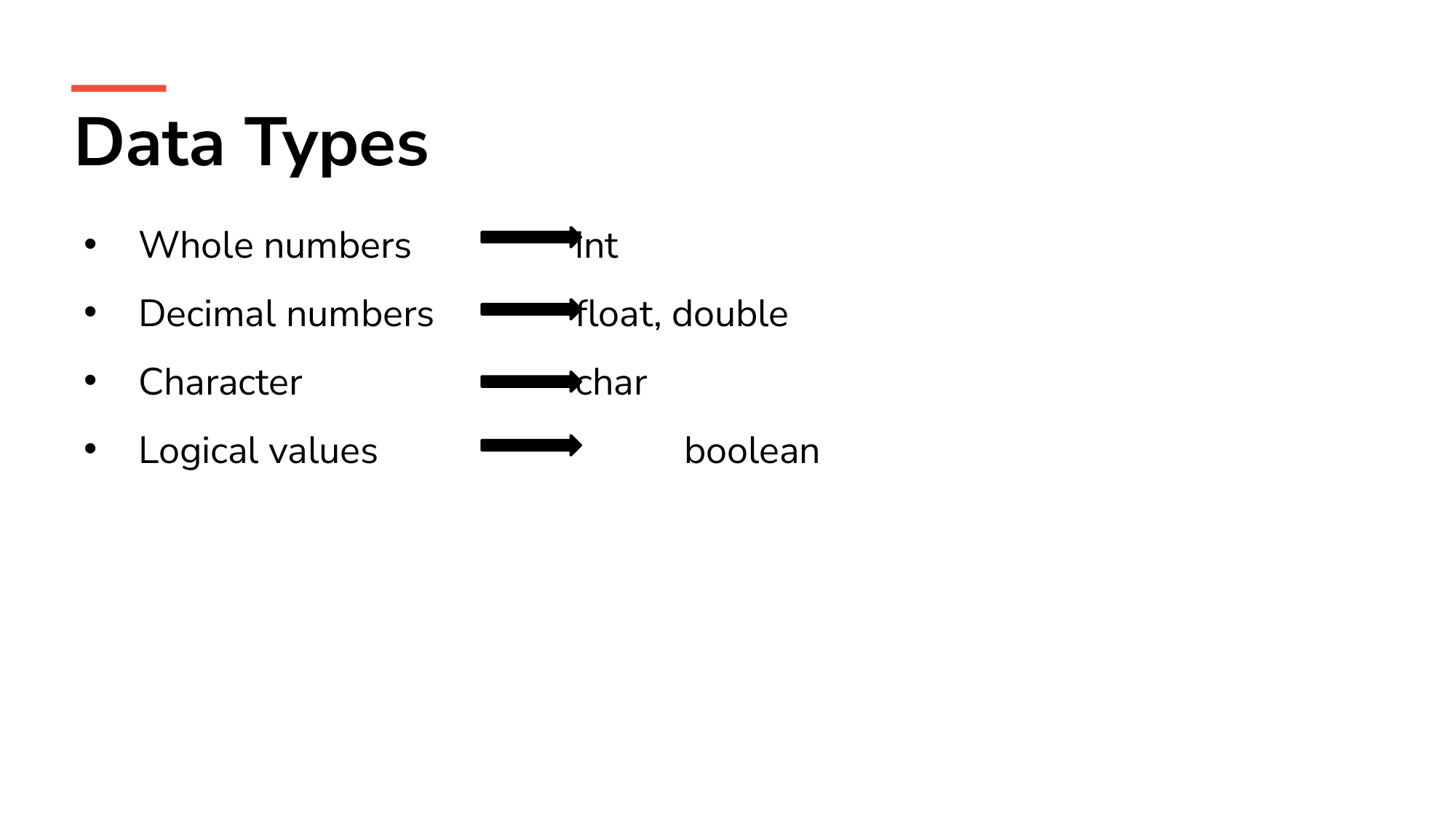

Data Types
Whole numbers		int
Decimal numbers		float, double
Character			char
Logical values			boolean